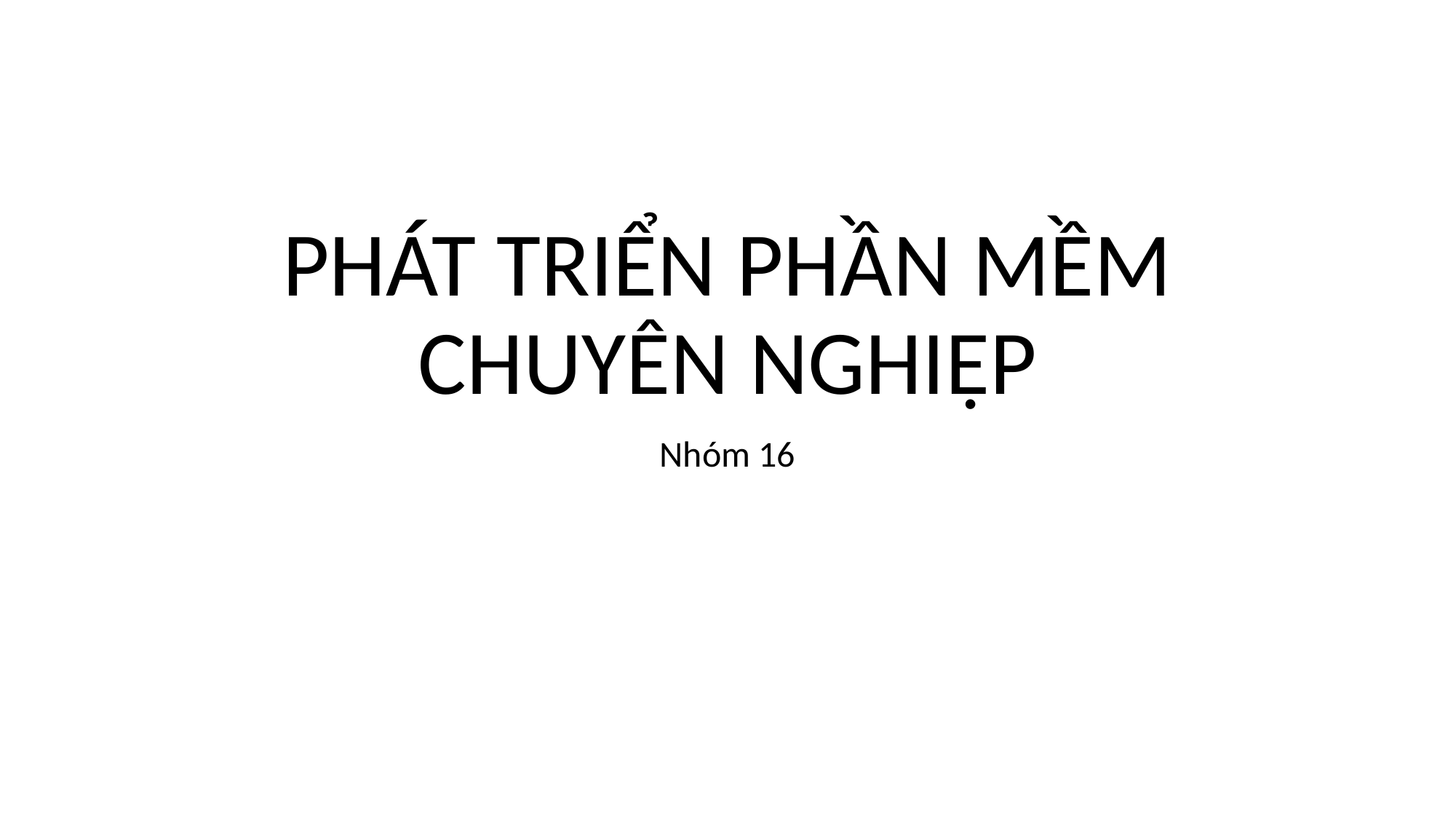

# PHÁT TRIỂN PHẦN MỀM CHUYÊN NGHIỆP
Nhóm 16